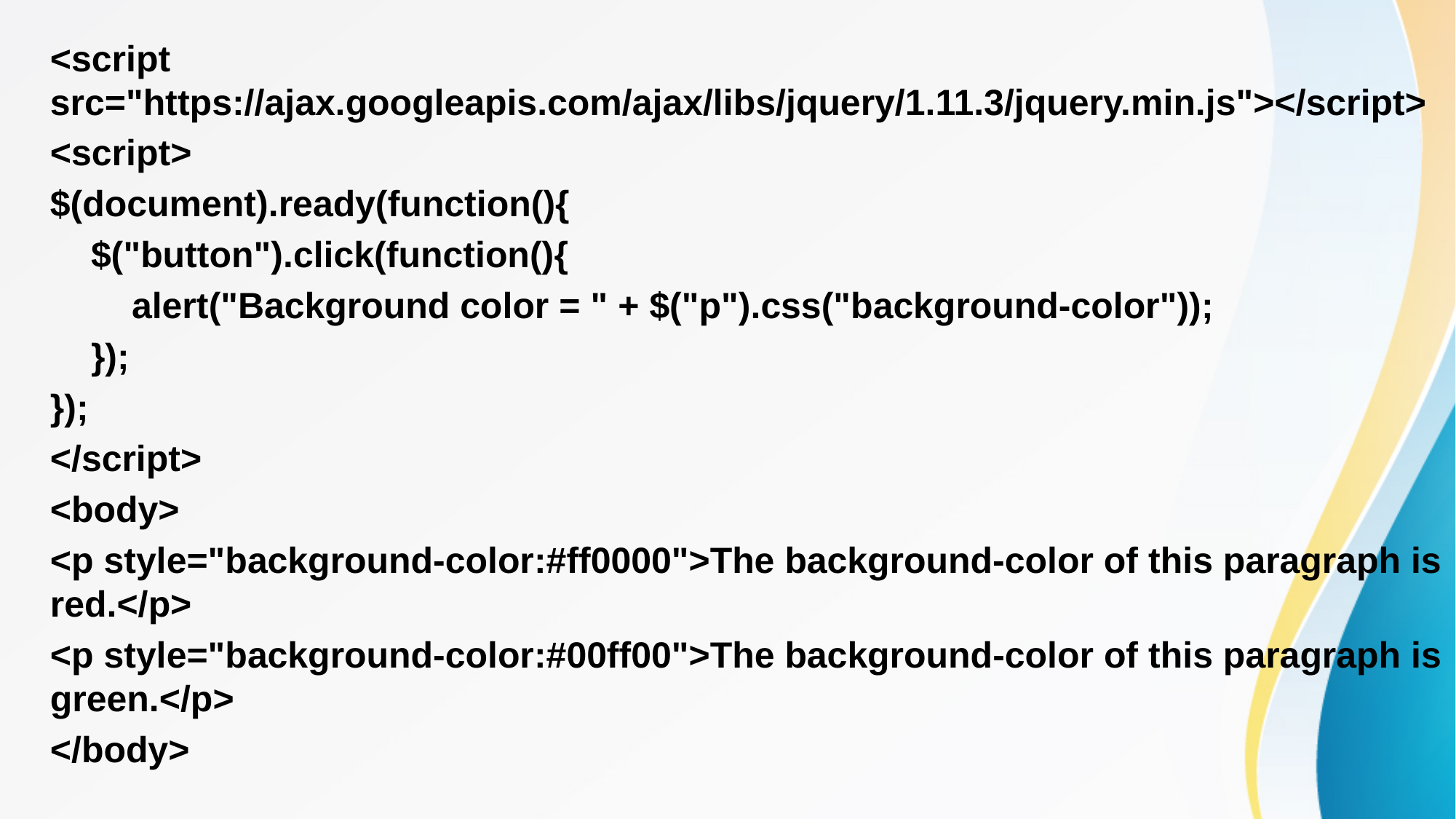

<script src="https://ajax.googleapis.com/ajax/libs/jquery/1.11.3/jquery.min.js"></script>
<script>
$(document).ready(function(){
    $("button").click(function(){
        alert("Background color = " + $("p").css("background-color"));
    });
});
</script>
<body>
<p style="background-color:#ff0000">The background-color of this paragraph is red.</p>
<p style="background-color:#00ff00">The background-color of this paragraph is green.</p>
</body>